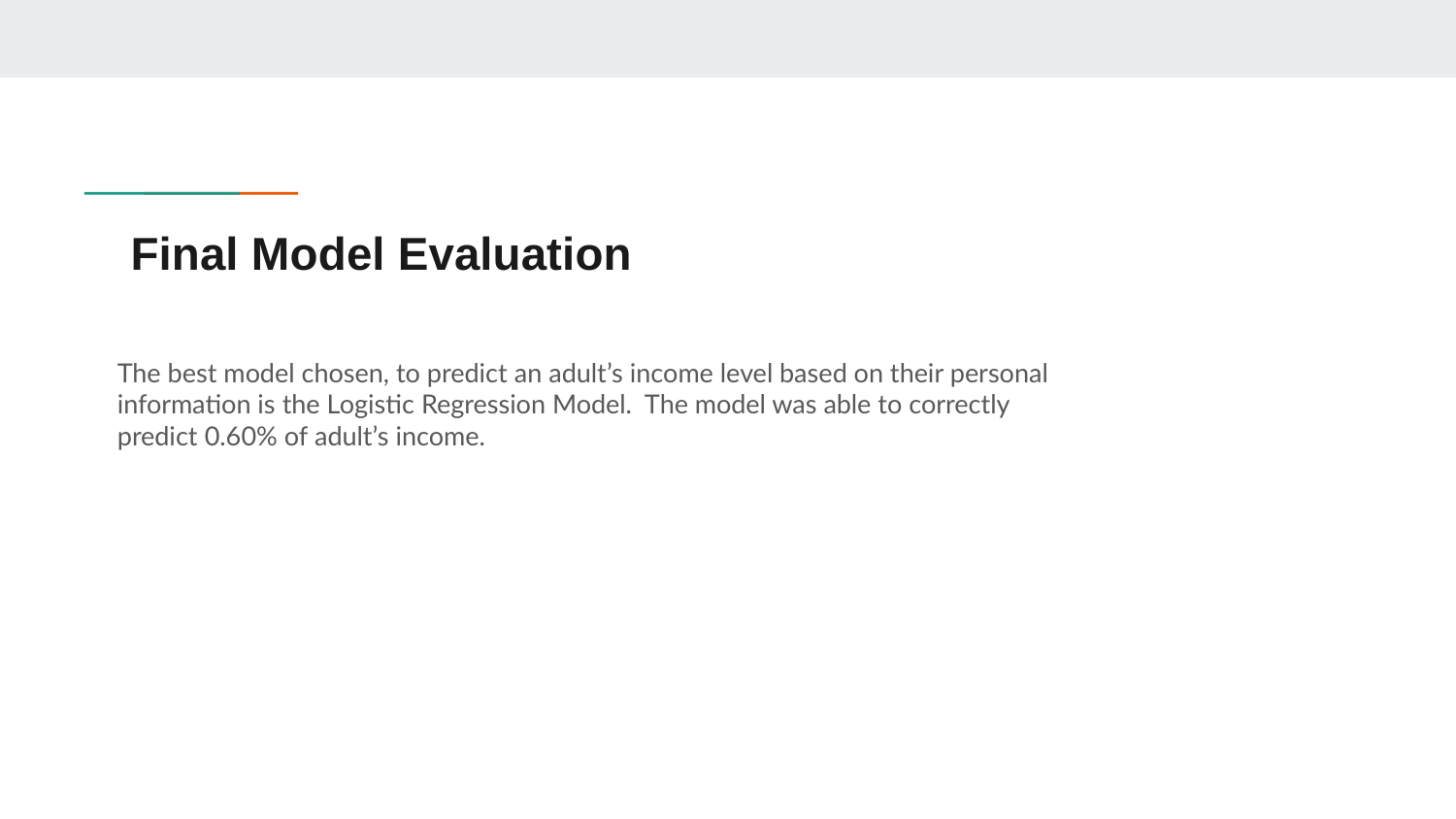

# Final Model Evaluation
The best model chosen, to predict an adult’s income level based on their personal information is the Logistic Regression Model.  The model was able to correctly predict 0.60% of adult’s income.